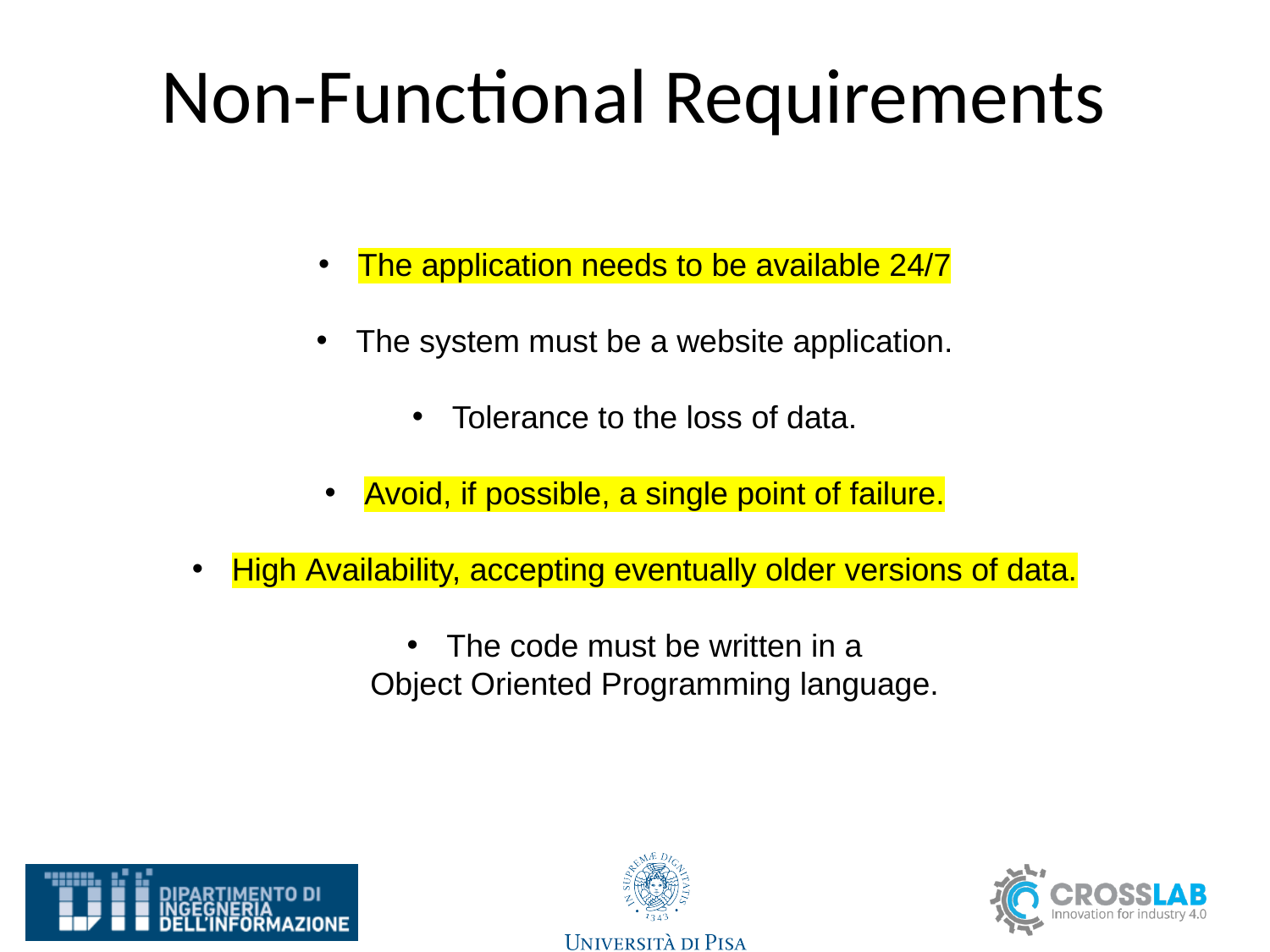

# Non-Functional Requirements
The application needs to be available 24/7

The system must be a website application.

Tolerance to the loss of data.

Avoid, if possible, a single point of failure.

High Availability, accepting eventually older versions of data.

The code must be written in a Object Oriented Programming language.